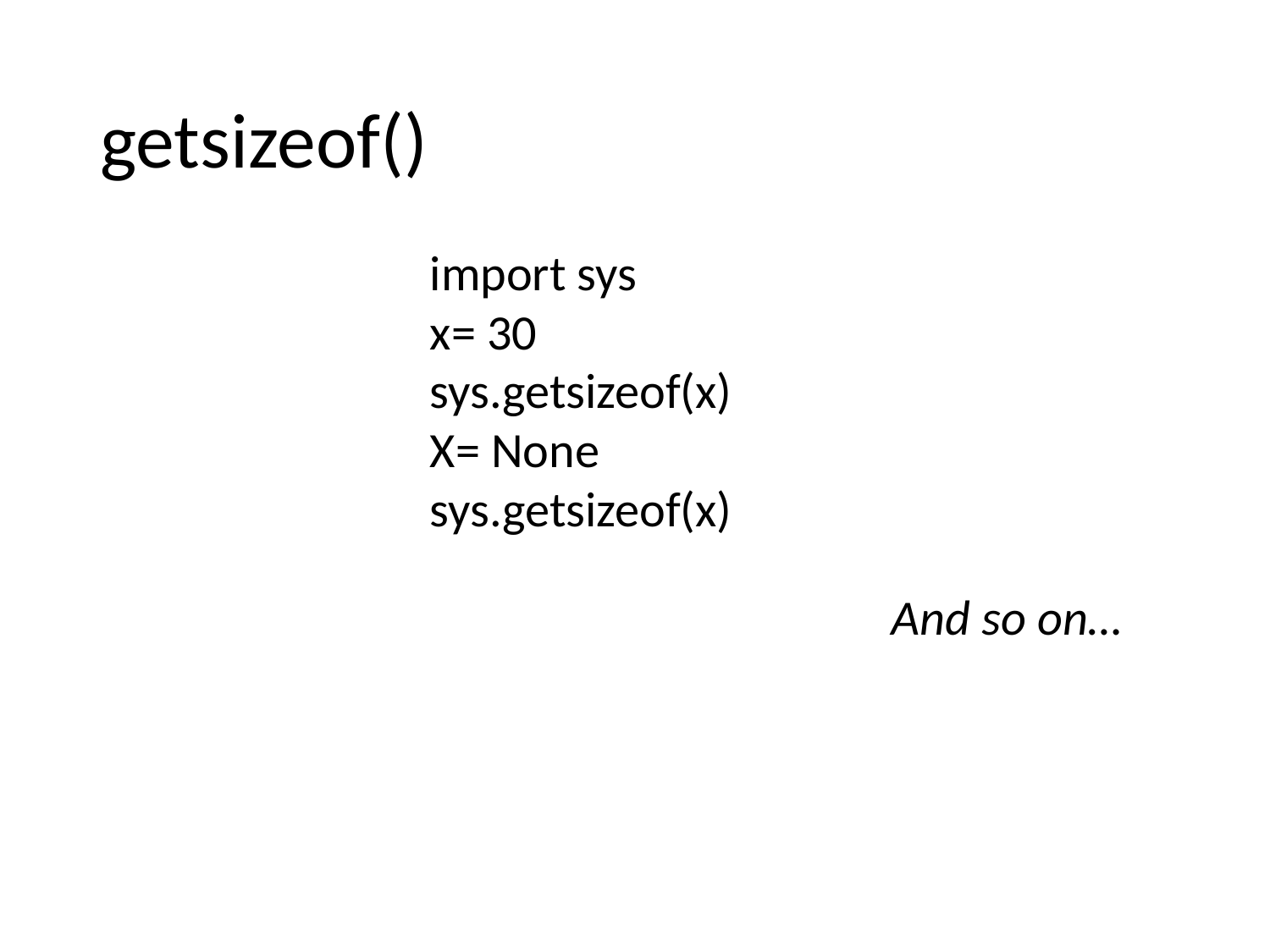

# getsizeof()
import sys
x= 30
sys.getsizeof(x)
X= None
sys.getsizeof(x)
And so on…